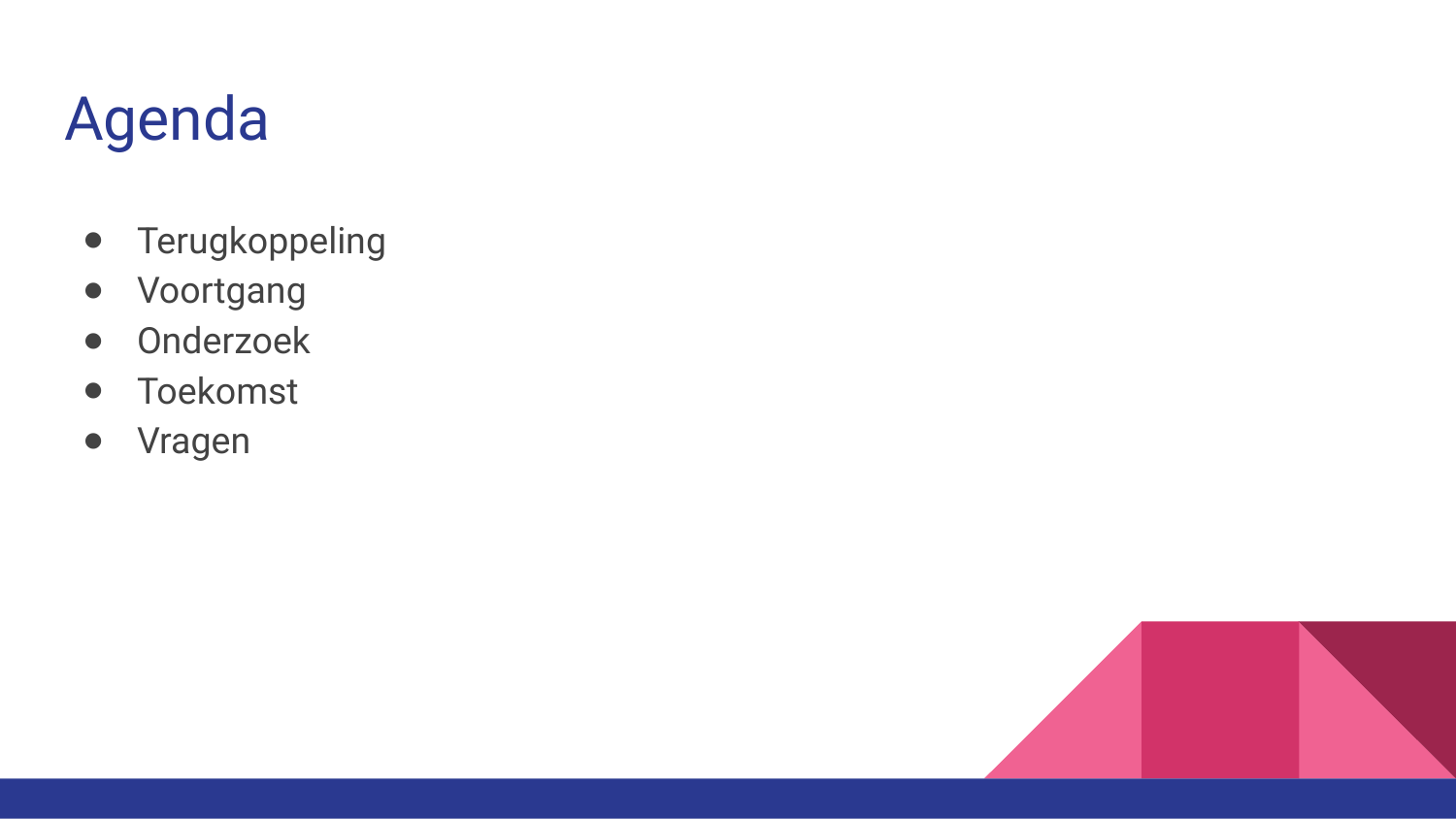

# Agenda
Terugkoppeling
Voortgang
Onderzoek
Toekomst
Vragen